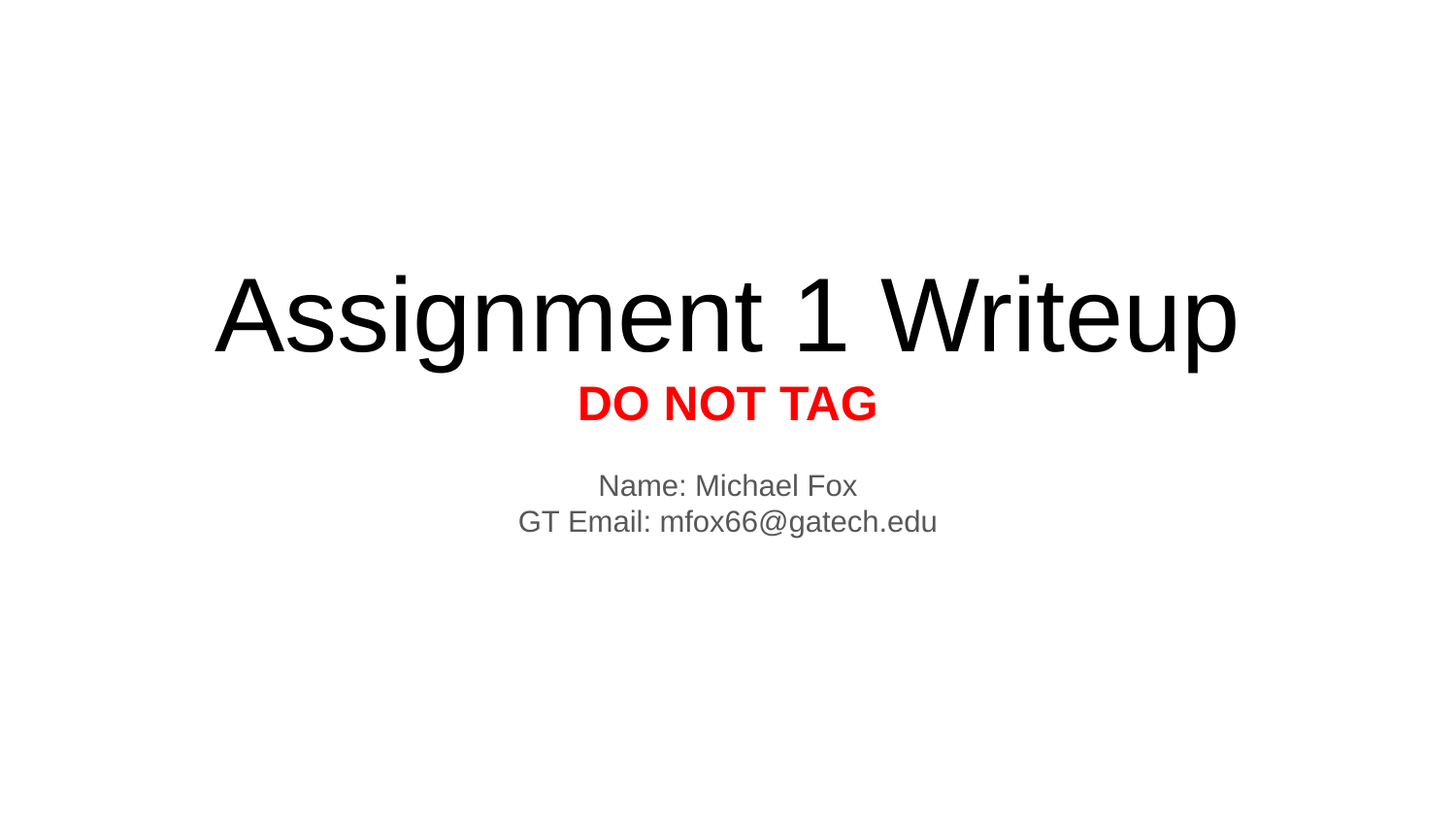

Assignment 1 Writeup
DO NOT TAG
Name: Michael Fox
GT Email: mfox66@gatech.edu